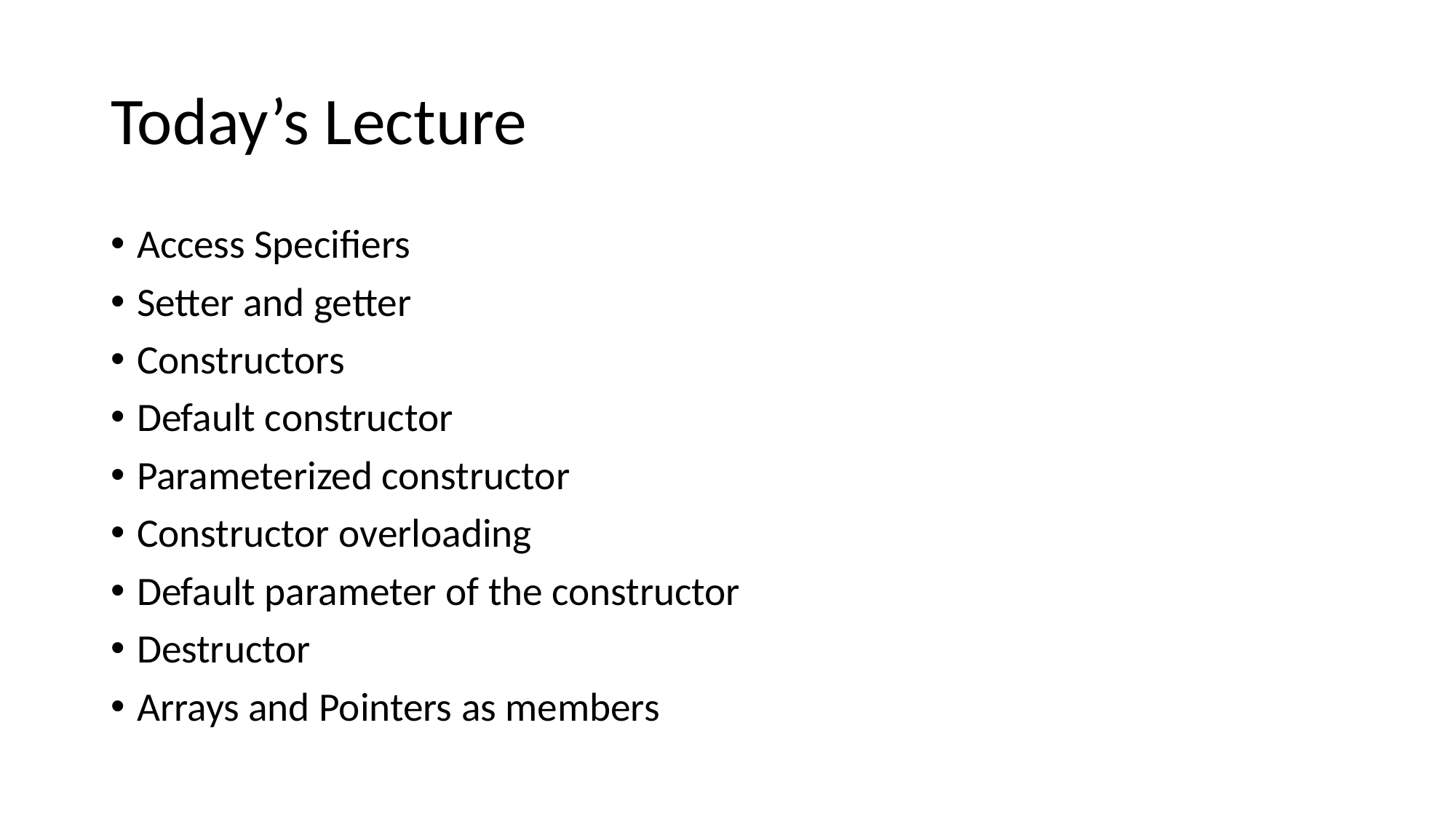

# Today’s Lecture
Access Specifiers
Setter and getter
Constructors
Default constructor
Parameterized constructor
Constructor overloading
Default parameter of the constructor
Destructor
Arrays and Pointers as members